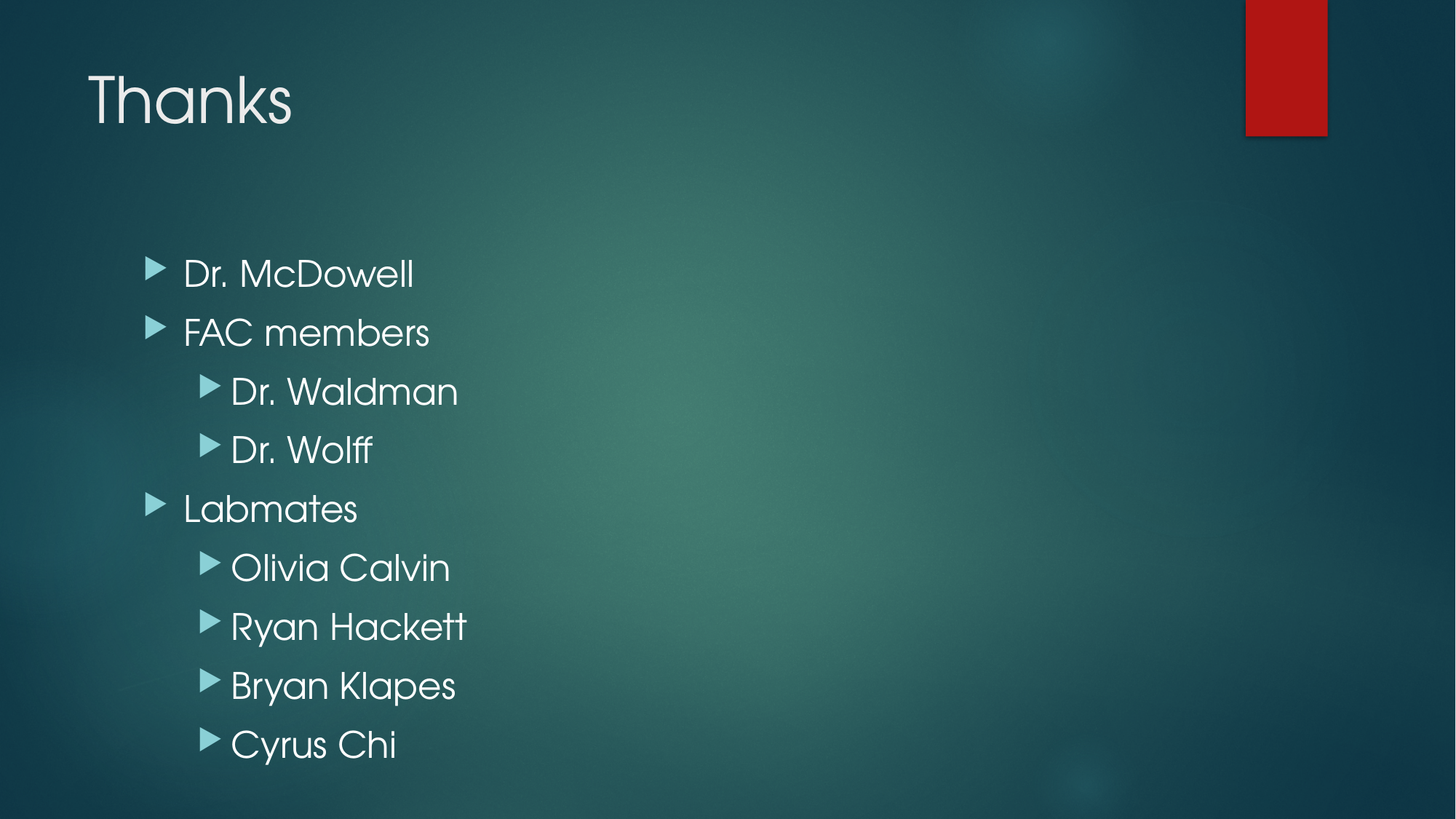

# Thanks
Dr. McDowell
FAC members
Dr. Waldman
Dr. Wolff
Labmates
Olivia Calvin
Ryan Hackett
Bryan Klapes
Cyrus Chi